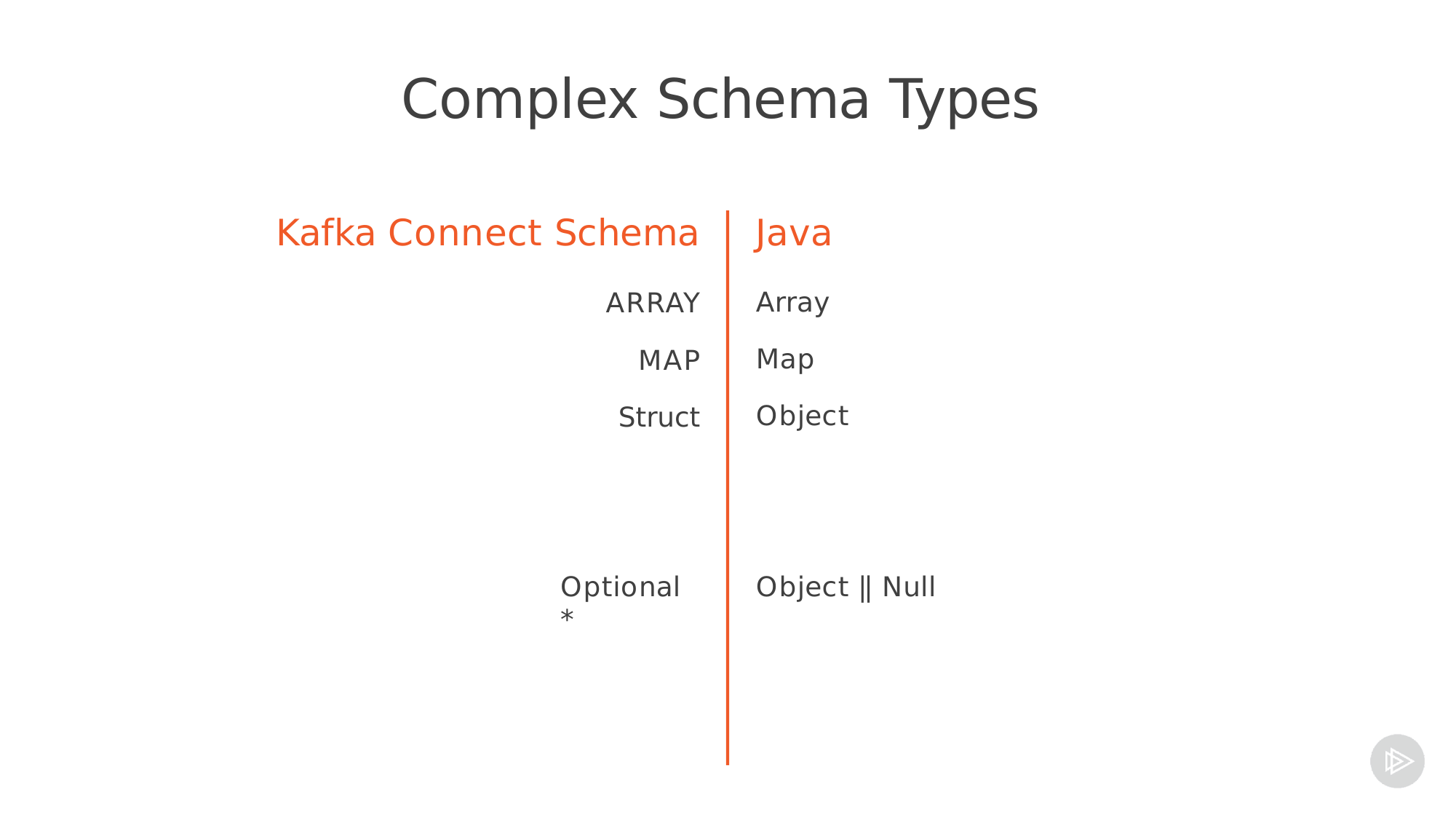

# Complex Schema Types
Kafka Connect Schema
ARRAY
MAP
Struct
Java
Array  Map  Object

Optional *
Object || Null